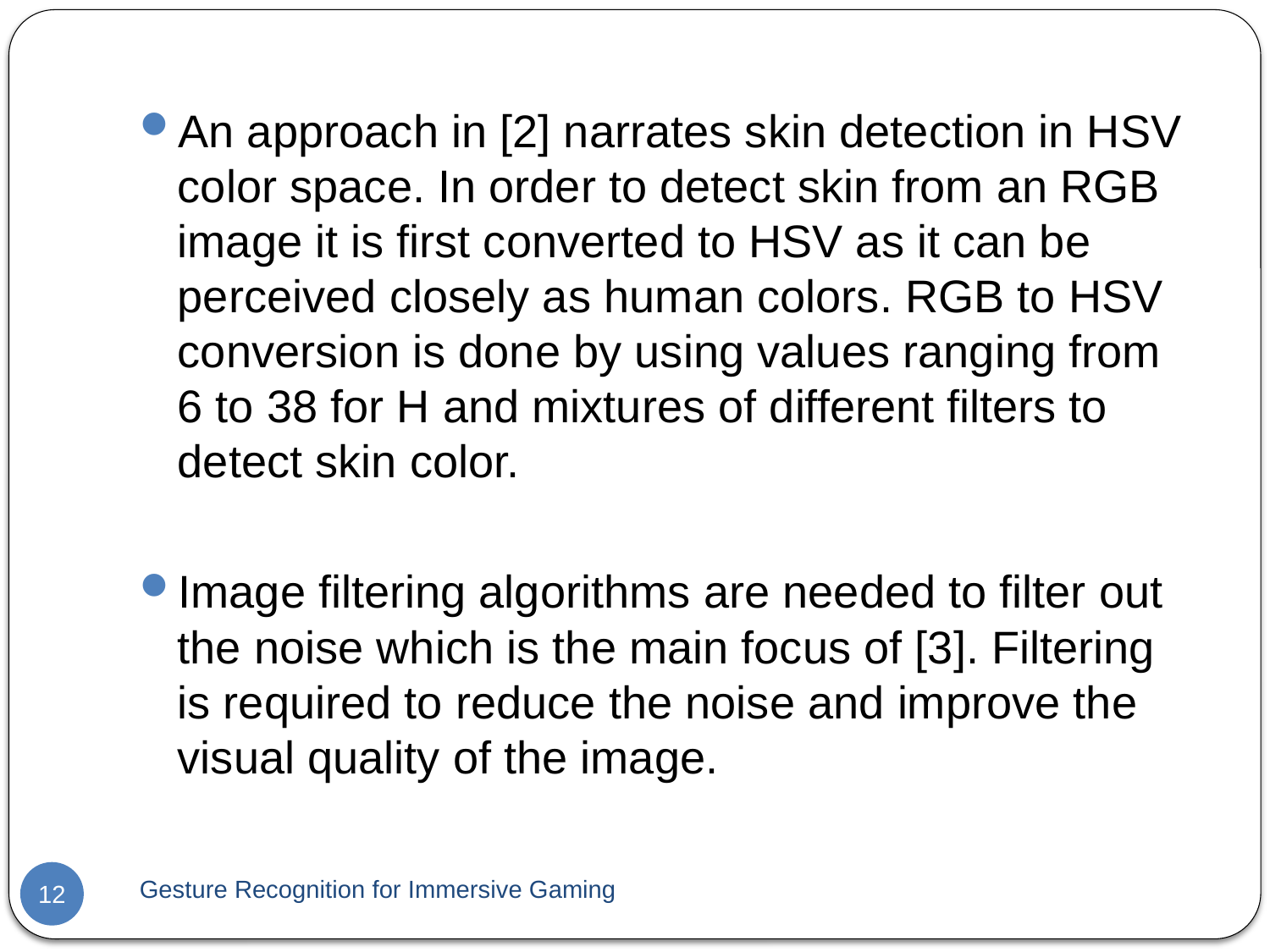

An approach in [2] narrates skin detection in HSV color space. In order to detect skin from an RGB image it is first converted to HSV as it can be perceived closely as human colors. RGB to HSV conversion is done by using values ranging from 6 to 38 for H and mixtures of different filters to detect skin color.

Image filtering algorithms are needed to filter out the noise which is the main focus of [3]. Filtering is required to reduce the noise and improve the visual quality of the image.
Gesture Recognition for Immersive Gaming
12